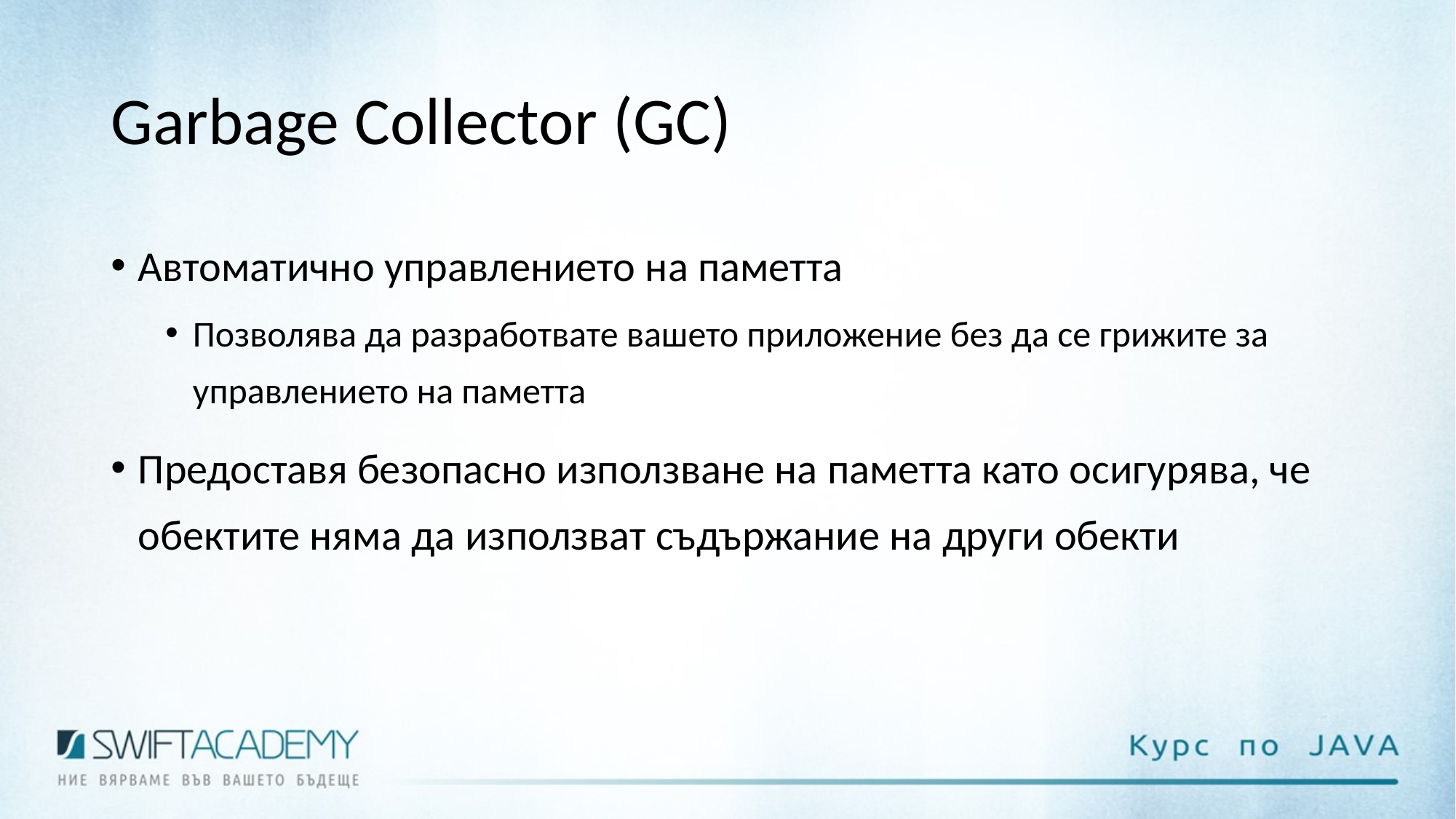

# Garbage Collector (GC)
Автоматично управлението на паметта
Позволява да разработвате вашето приложение без да се грижите за управлението на паметта
Предоставя безопасно използване на паметта като осигурява, че обектите няма да използват съдържание на други обекти